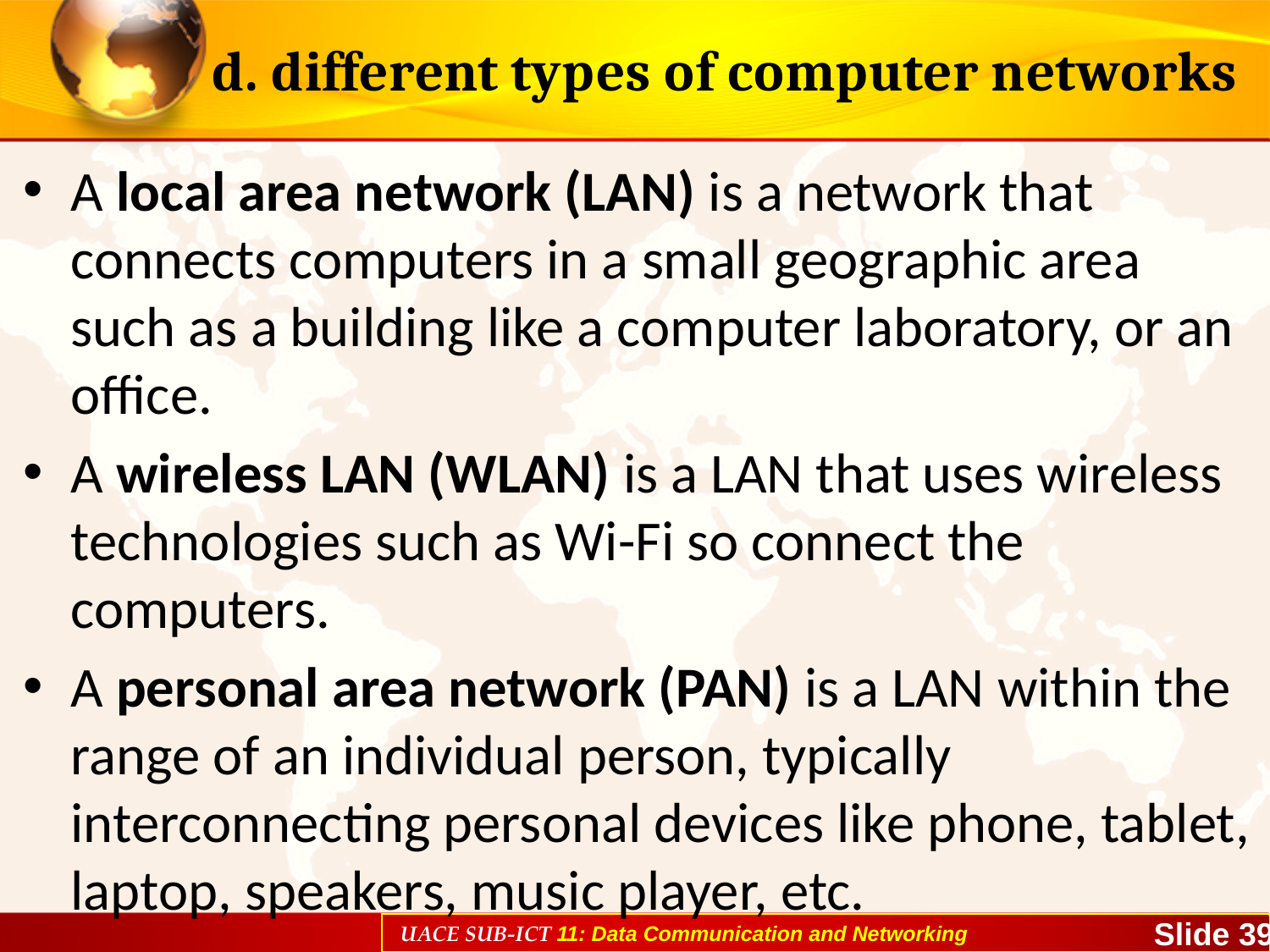

# d. different types of computer networks
A local area network (LAN) is a network that connects computers in a small geographic area such as a building like a computer laboratory, or an office.
A wireless LAN (WLAN) is a LAN that uses wireless technologies such as Wi-Fi so connect the computers.
A personal area network (PAN) is a LAN within the range of an individual person, typically interconnecting personal devices like phone, tablet, laptop, speakers, music player, etc.